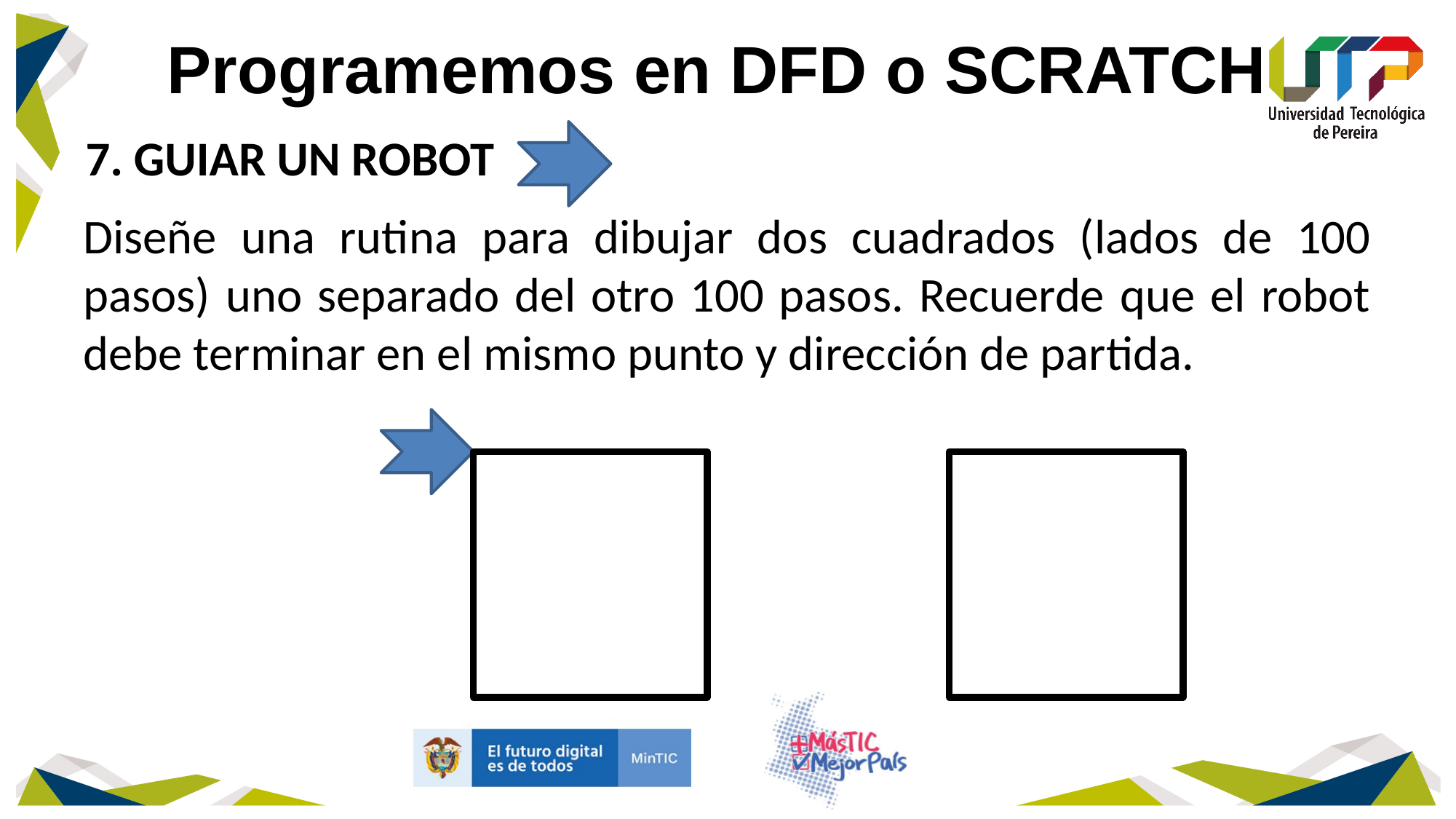

# Programemos en DFD o SCRATCH
7. GUIAR UN ROBOT

Diseñe una rutina para dibujar dos cuadrados (lados de 100 pasos) uno separado del otro 100 pasos. Recuerde que el robot debe terminar en el mismo punto y dirección de partida.